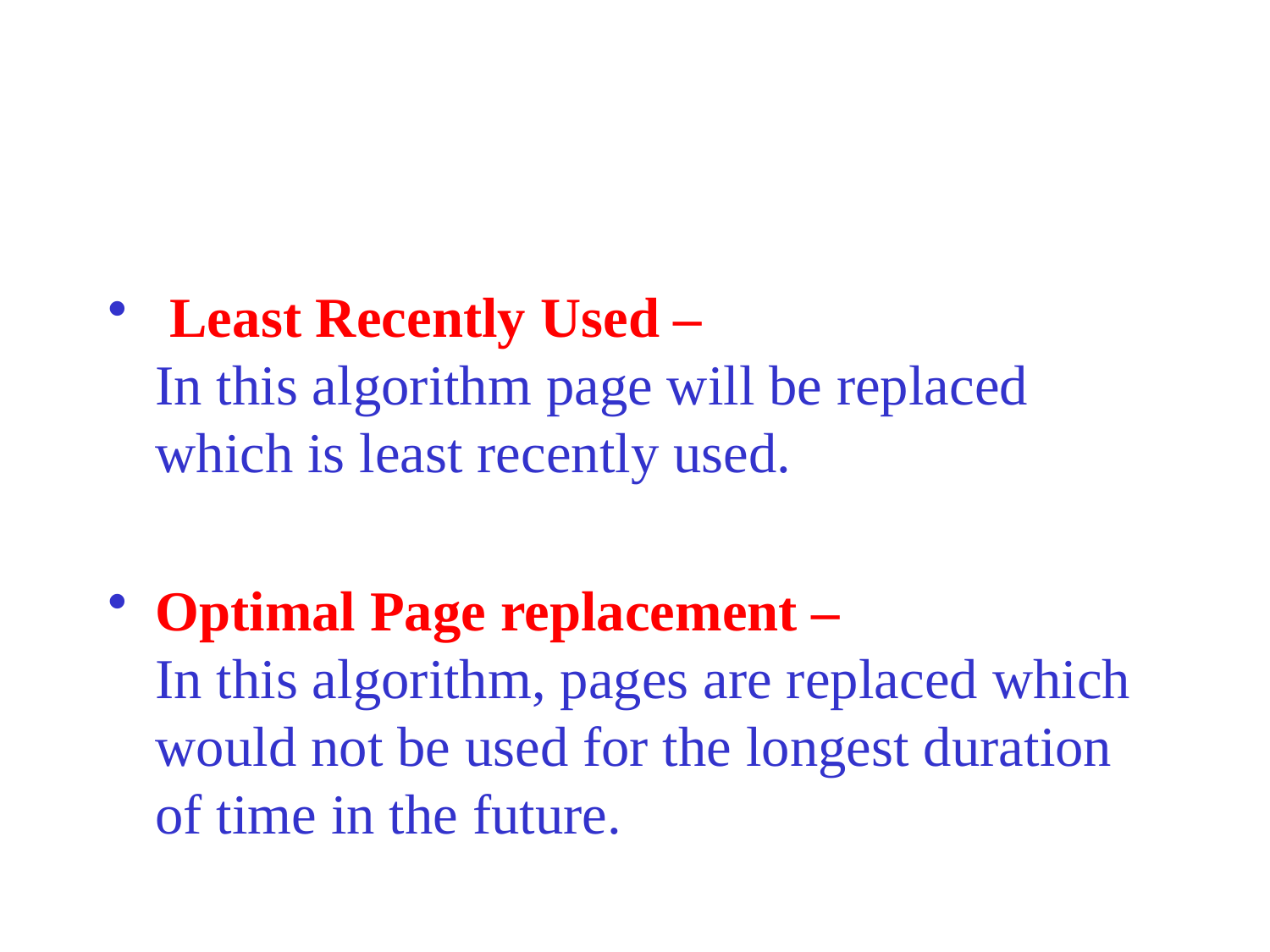

#
 Least Recently Used – 
In this algorithm page will be replaced which is least recently used.

Optimal Page replacement – 
In this algorithm, pages are replaced which would not be used for the longest duration of time in the future.